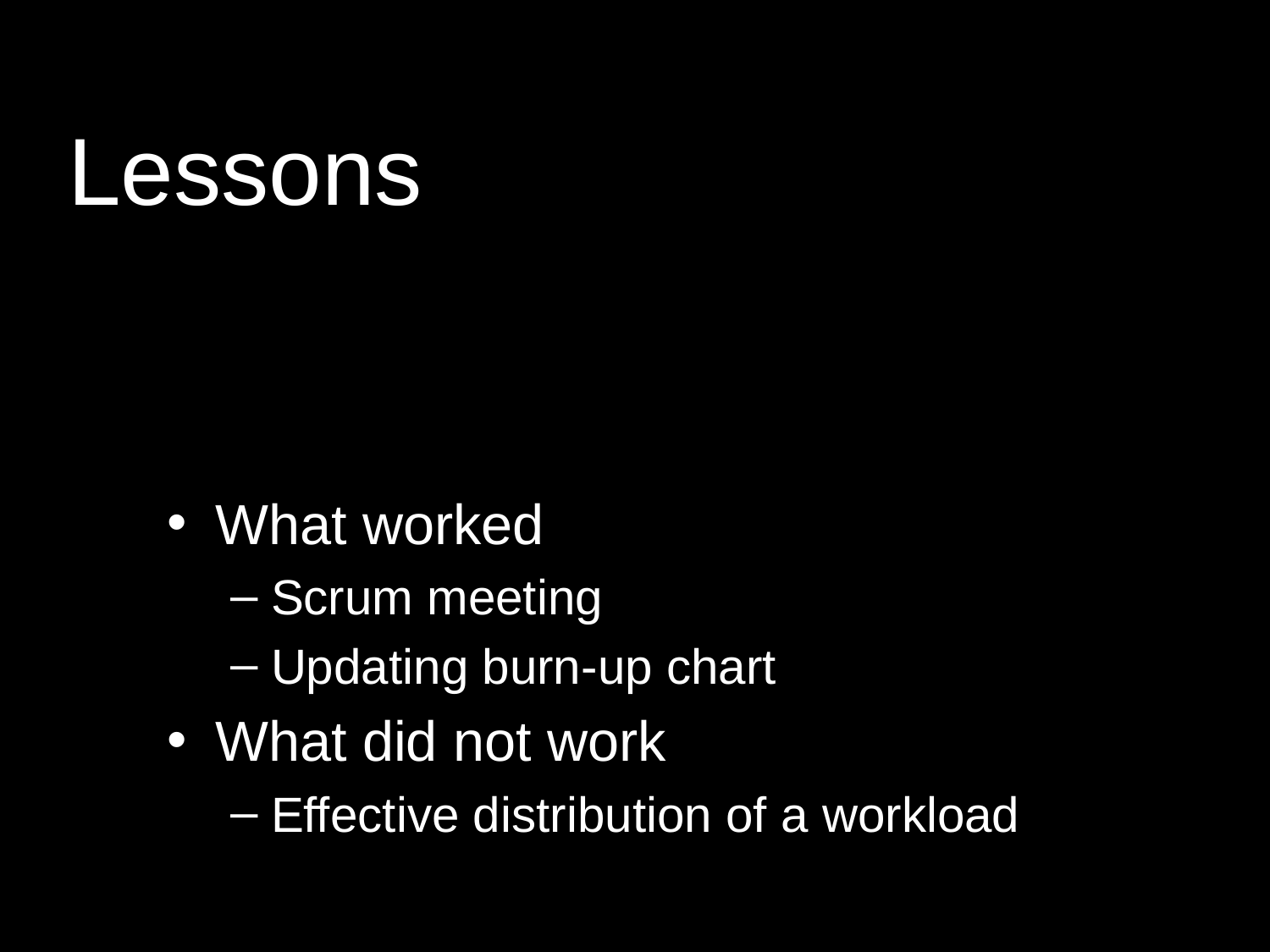

# Lessons
What worked
Scrum meeting
Updating burn-up chart
What did not work
Effective distribution of a workload